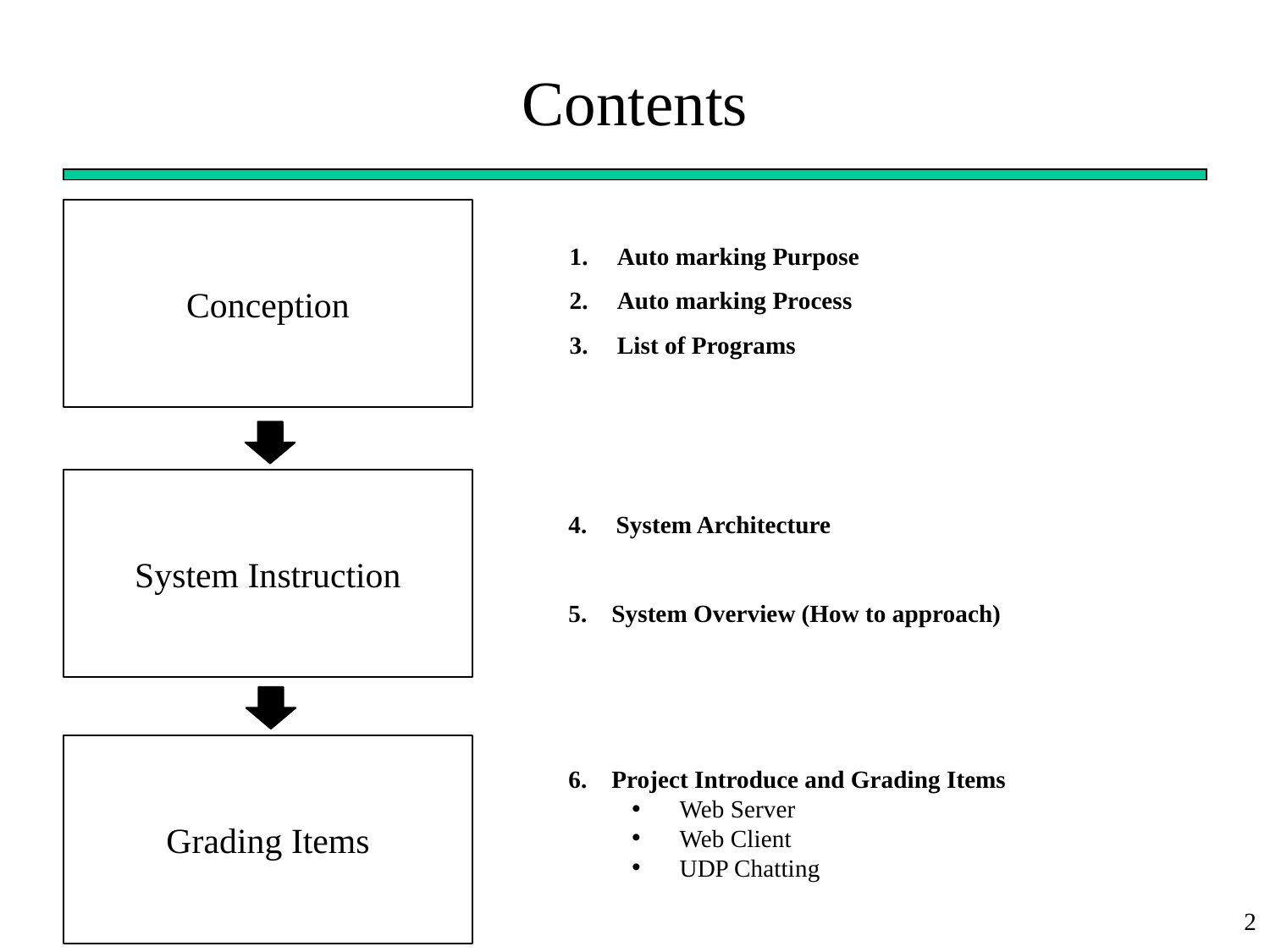

# Contents
Conception
Auto marking Purpose
Auto marking Process
List of Programs

System Instruction
System Architecture

5.    System Overview (How to approach)

Grading Items
6.    Project Introduce and Grading Items
Web Server
Web Client
UDP Chatting
2